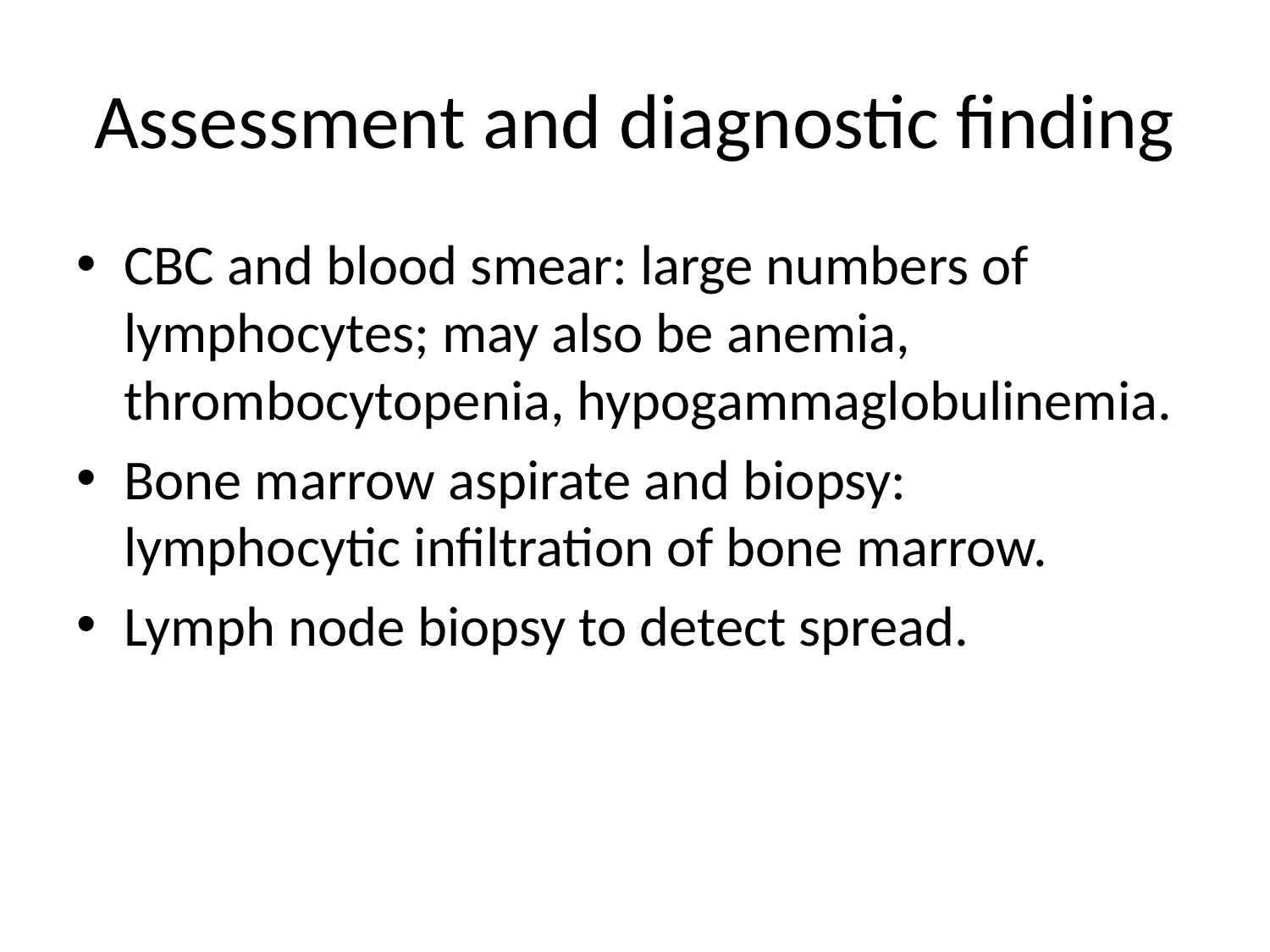

# Assessment and diagnostic finding
CBC and blood smear: large numbers of lymphocytes; may also be anemia, thrombocytopenia, hypogammaglobulinemia.
Bone marrow aspirate and biopsy: lymphocytic infiltration of bone marrow.
Lymph node biopsy to detect spread.